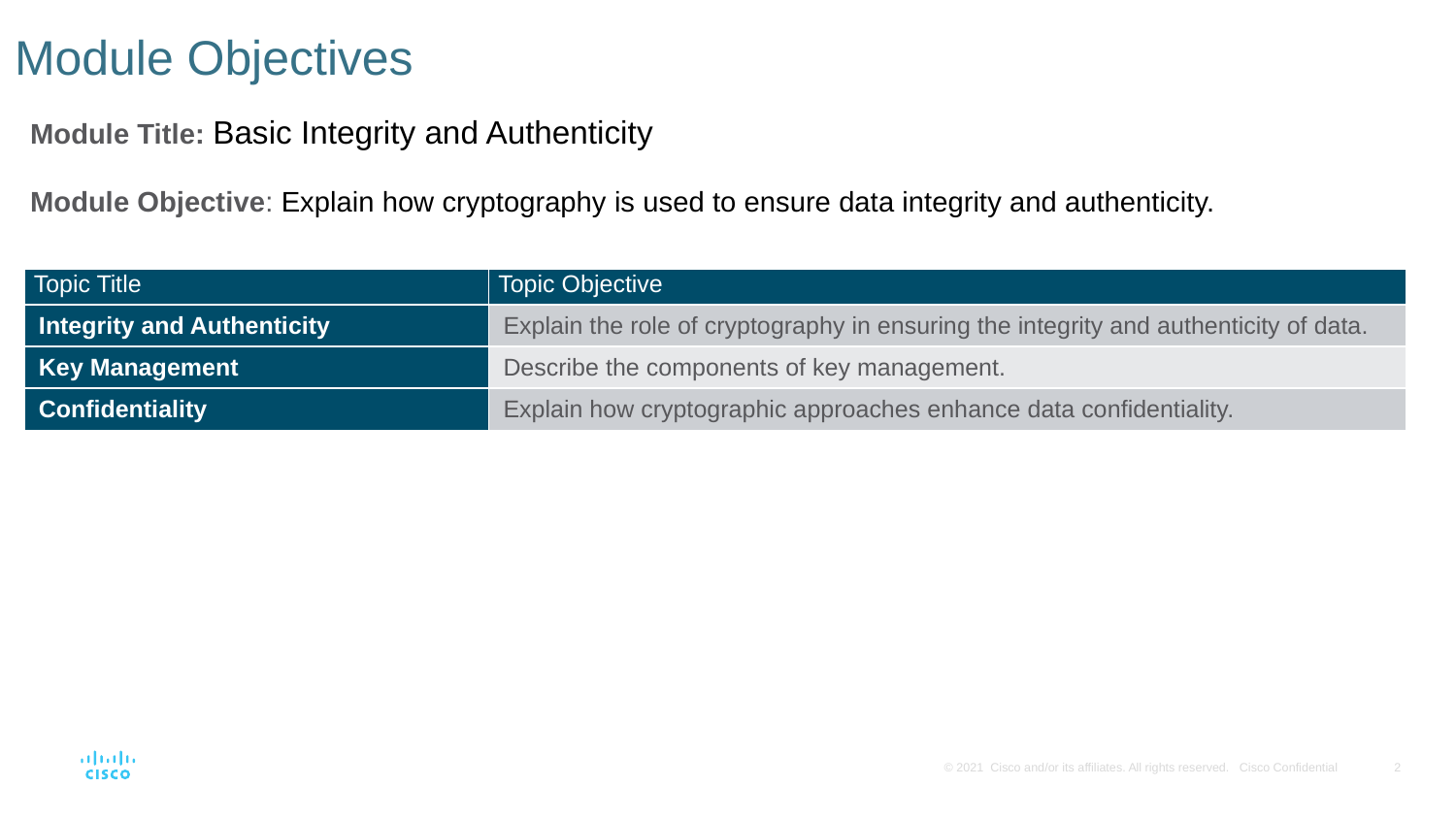

# Module Objectives
Module Title: Basic Integrity and Authenticity

Module Objective: Explain how cryptography is used to ensure data integrity and authenticity.

| Topic Title | Topic Objective |
| --- | --- |
| Integrity and Authenticity | Explain the role of cryptography in ensuring the integrity and authenticity of data. |
| Key Management | Describe the components of key management. |
| Confidentiality | Explain how cryptographic approaches enhance data confidentiality. |